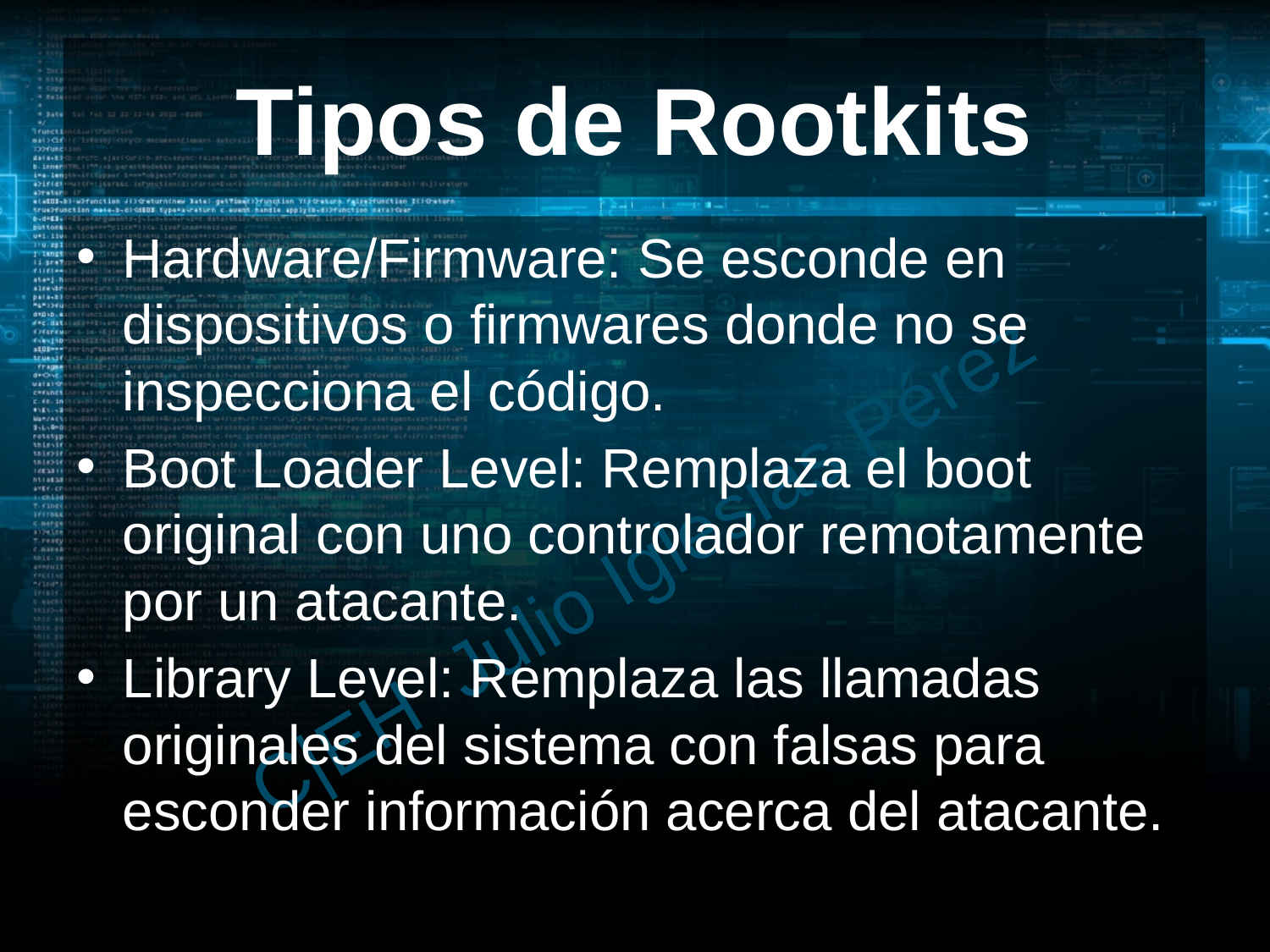

# Tipos de Rootkits
Hardware/Firmware: Se esconde en dispositivos o firmwares donde no se inspecciona el código.
Boot Loader Level: Remplaza el boot original con uno controlador remotamente por un atacante.
Library Level: Remplaza las llamadas originales del sistema con falsas para esconder información acerca del atacante.

C|EH  Julio Iglesias Pérez